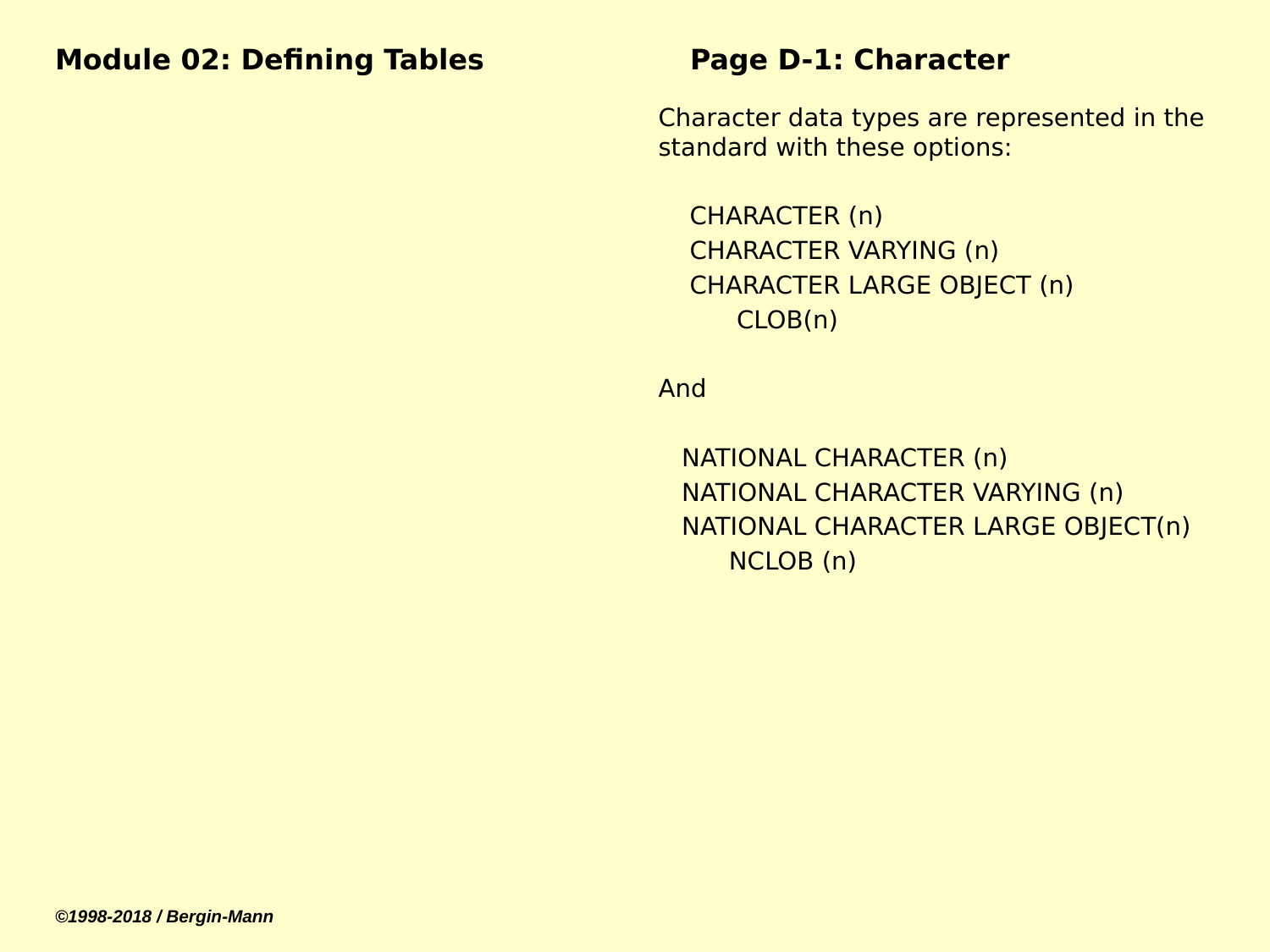

# Module 02: Defining Tables		Page D-1: Character

Character data types are represented in the standard with these options:

    CHARACTER (n)
    CHARACTER VARYING (n)
    CHARACTER LARGE OBJECT (n)
          CLOB(n)

And

   NATIONAL CHARACTER (n)
   NATIONAL CHARACTER VARYING (n)
   NATIONAL CHARACTER LARGE OBJECT(n)
         NCLOB (n)

©1998-2018 / Bergin-Mann